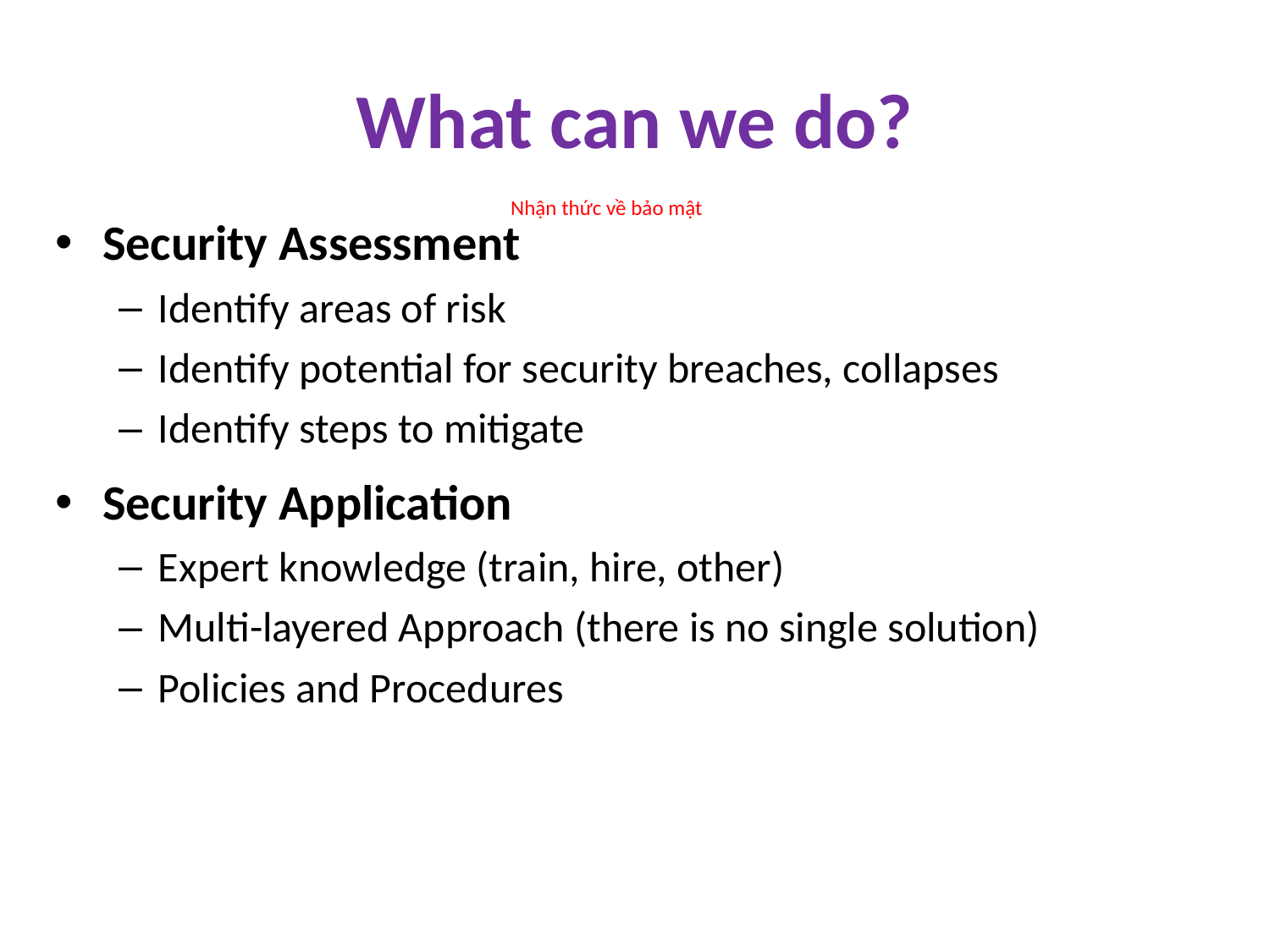

# What can we do?
Nhận thức về bảo mật
Security Assessment
Identify areas of risk
Identify potential for security breaches, collapses
Identify steps to mitigate
Security Application
Expert knowledge (train, hire, other)
Multi-layered Approach (there is no single solution)
Policies and Procedures